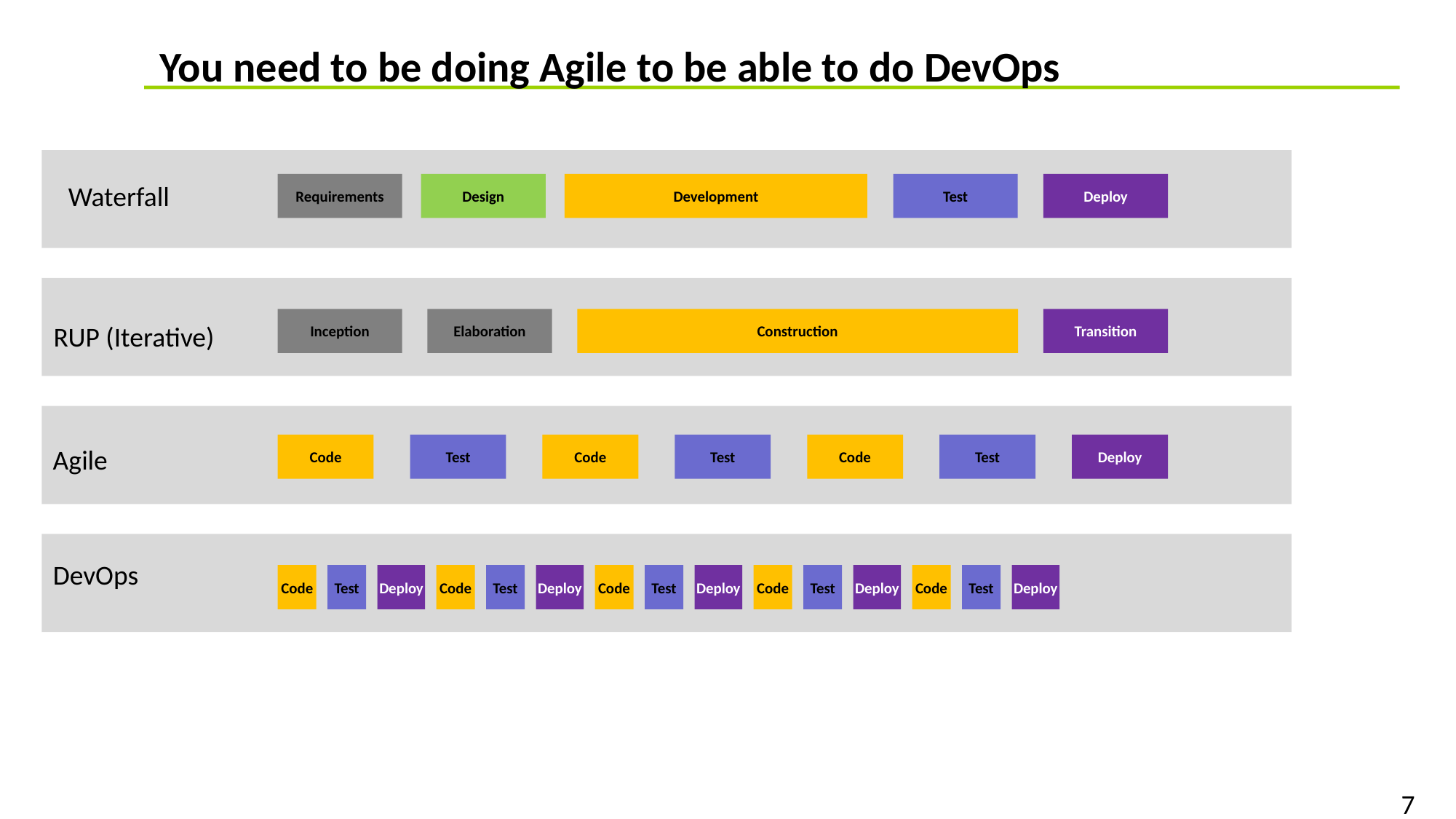

You need to be doing Agile to be able to do DevOps

Waterfall
Requirements
Design
Development
Test
Deploy

Inception
Elaboration
Construction
Transition
RUP (Iterative)

Code
Test
Code
Test
Code
Test
Deploy
Agile

DevOps
Code
Test
Deploy
Code
Test
Deploy
Code
Test
Deploy
Code
Test
Deploy
Code
Test
Deploy